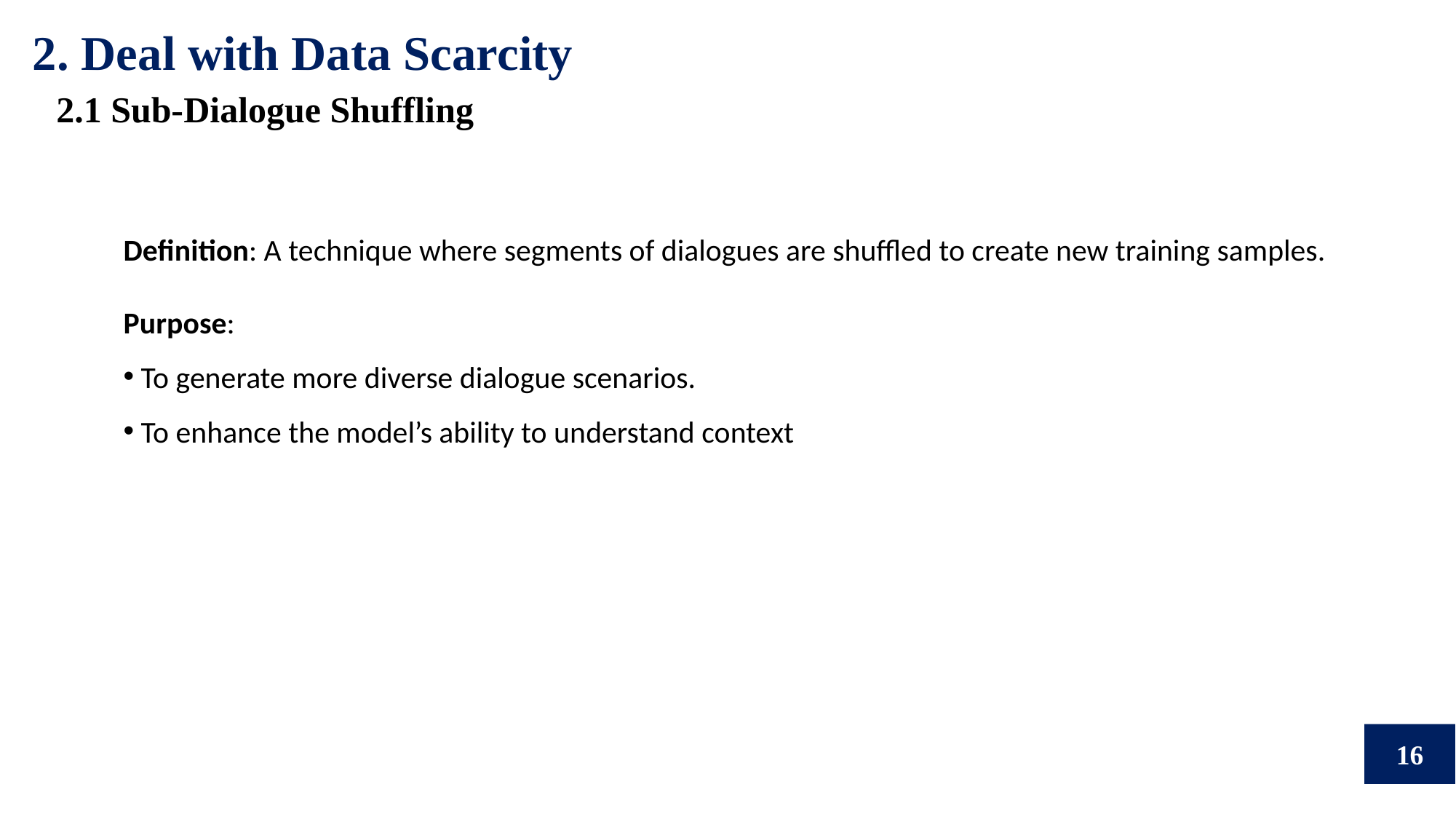

2. Deal with Data Scarcity
2.1 Sub-Dialogue Shuffling
Definition: A technique where segments of dialogues are shuffled to create new training samples.

Purpose:
 To generate more diverse dialogue scenarios.
 To enhance the model’s ability to understand context

16